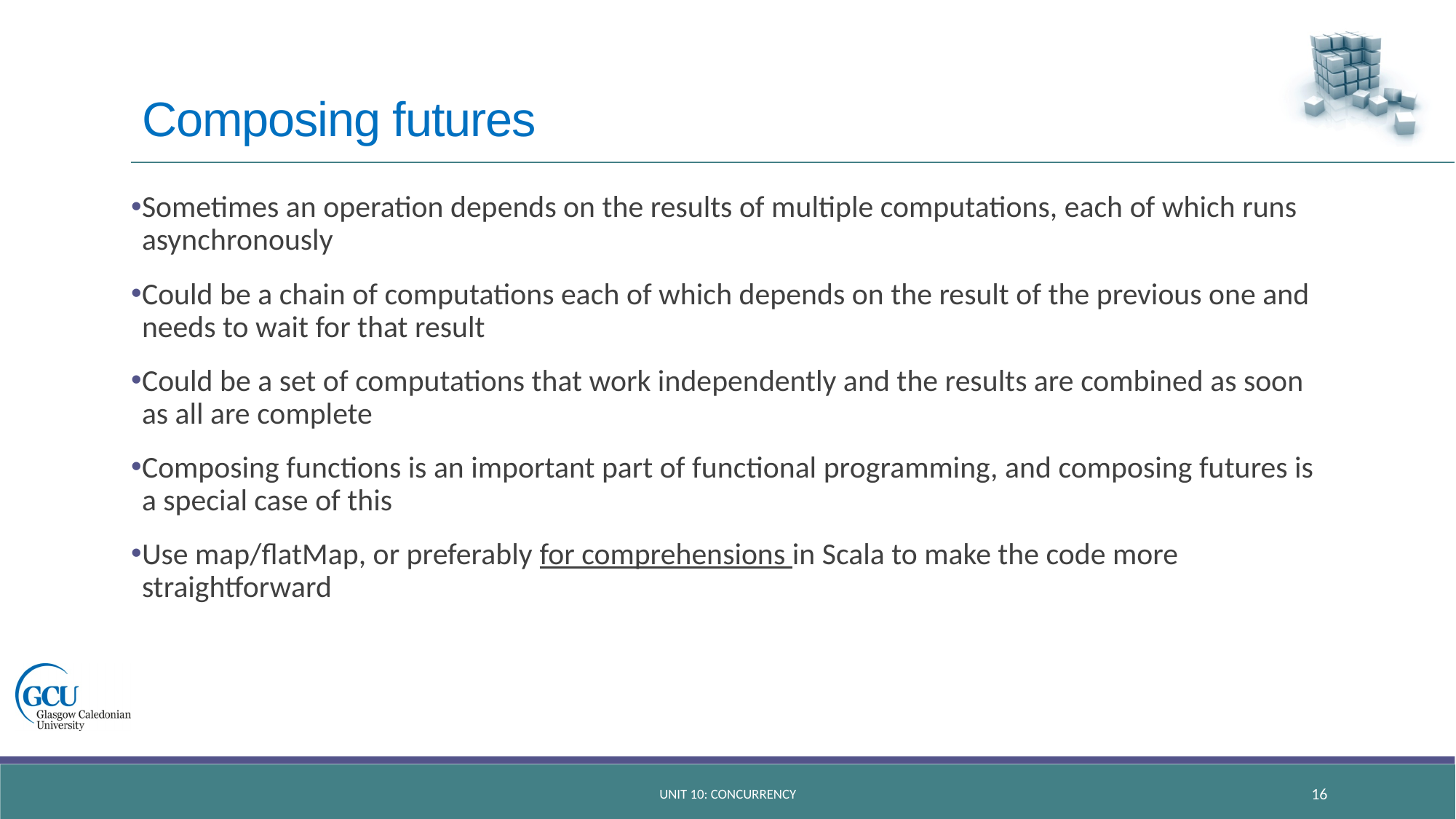

# Composing futures
Sometimes an operation depends on the results of multiple computations, each of which runs asynchronously
Could be a chain of computations each of which depends on the result of the previous one and needs to wait for that result
Could be a set of computations that work independently and the results are combined as soon as all are complete
Composing functions is an important part of functional programming, and composing futures is a special case of this
Use map/flatMap, or preferably for comprehensions in Scala to make the code more straightforward
unit 10: concurrency
16